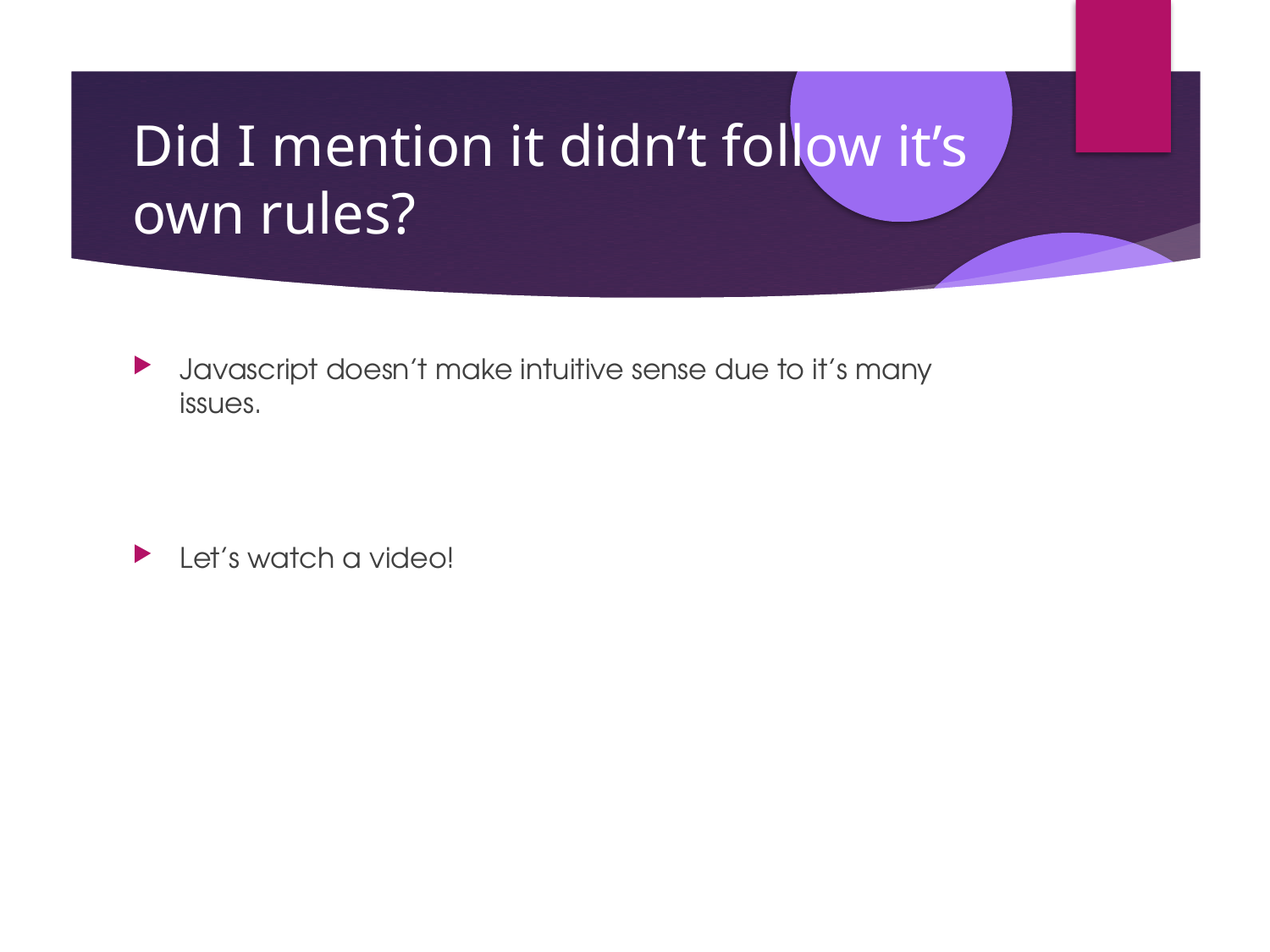

Did I mention it didn’t follow it’s own rules?
Javascript doesn’t make intuitive sense due to it’s many issues.

Let’s watch a video!